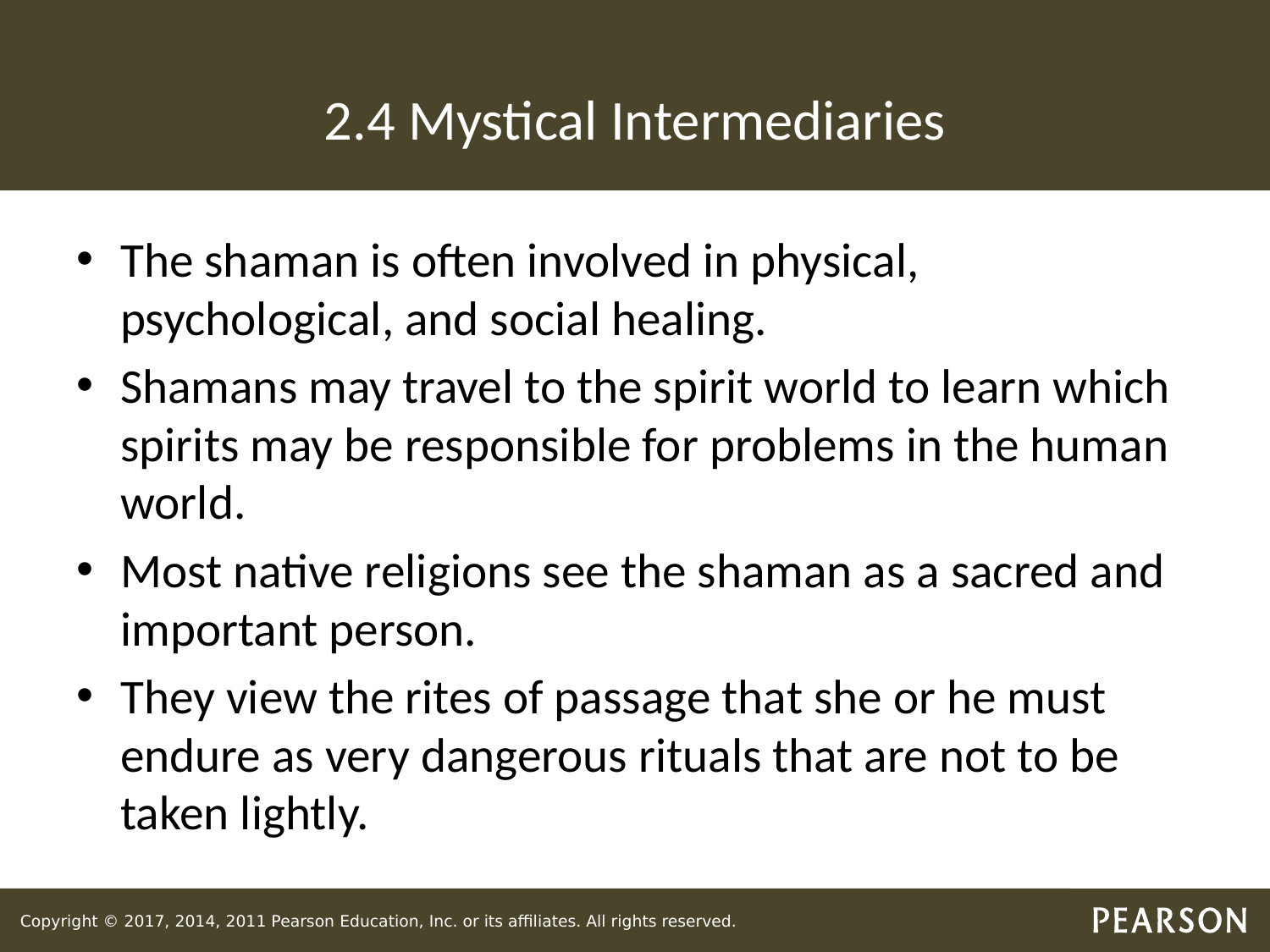

# 2.4 Mystical Intermediaries
The shaman is often involved in physical, psychological, and social healing.
Shamans may travel to the spirit world to learn which spirits may be responsible for problems in the human world.
Most native religions see the shaman as a sacred and important person.
They view the rites of passage that she or he must endure as very dangerous rituals that are not to be taken lightly.